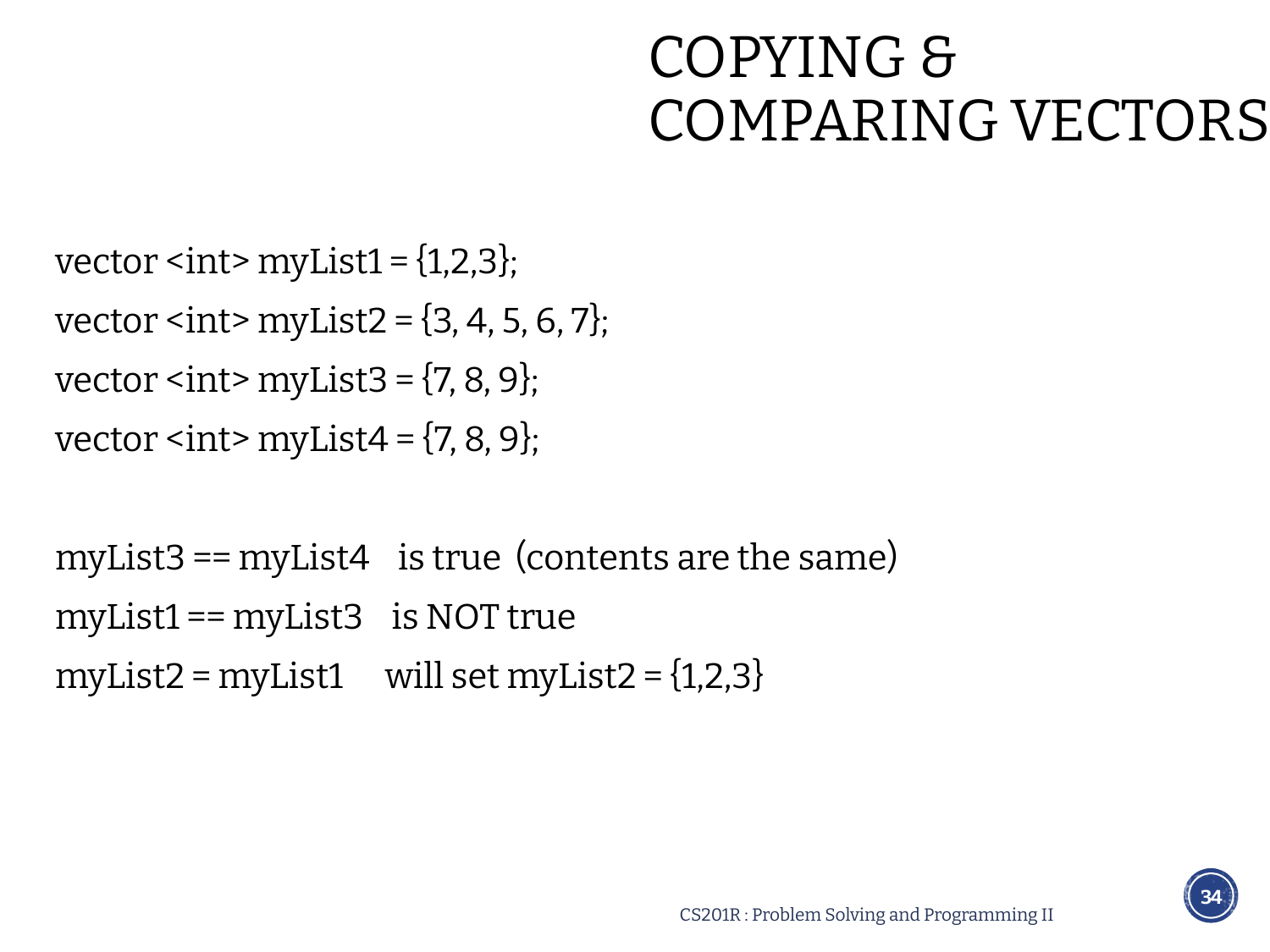

# Copying & Comparing vectors
vector <int> myList1 = {1,2,3};
vector <int> myList2 = {3, 4, 5, 6, 7};
vector <int> myList3 = {7, 8, 9};
vector <int> myList4 = {7, 8, 9};

myList3 == myList4    is true  (contents are the same)
myList1 == myList3    is NOT true
myList2 = myList1      will set myList2 = {1,2,3}

34
CS201R : Problem Solving and Programming II